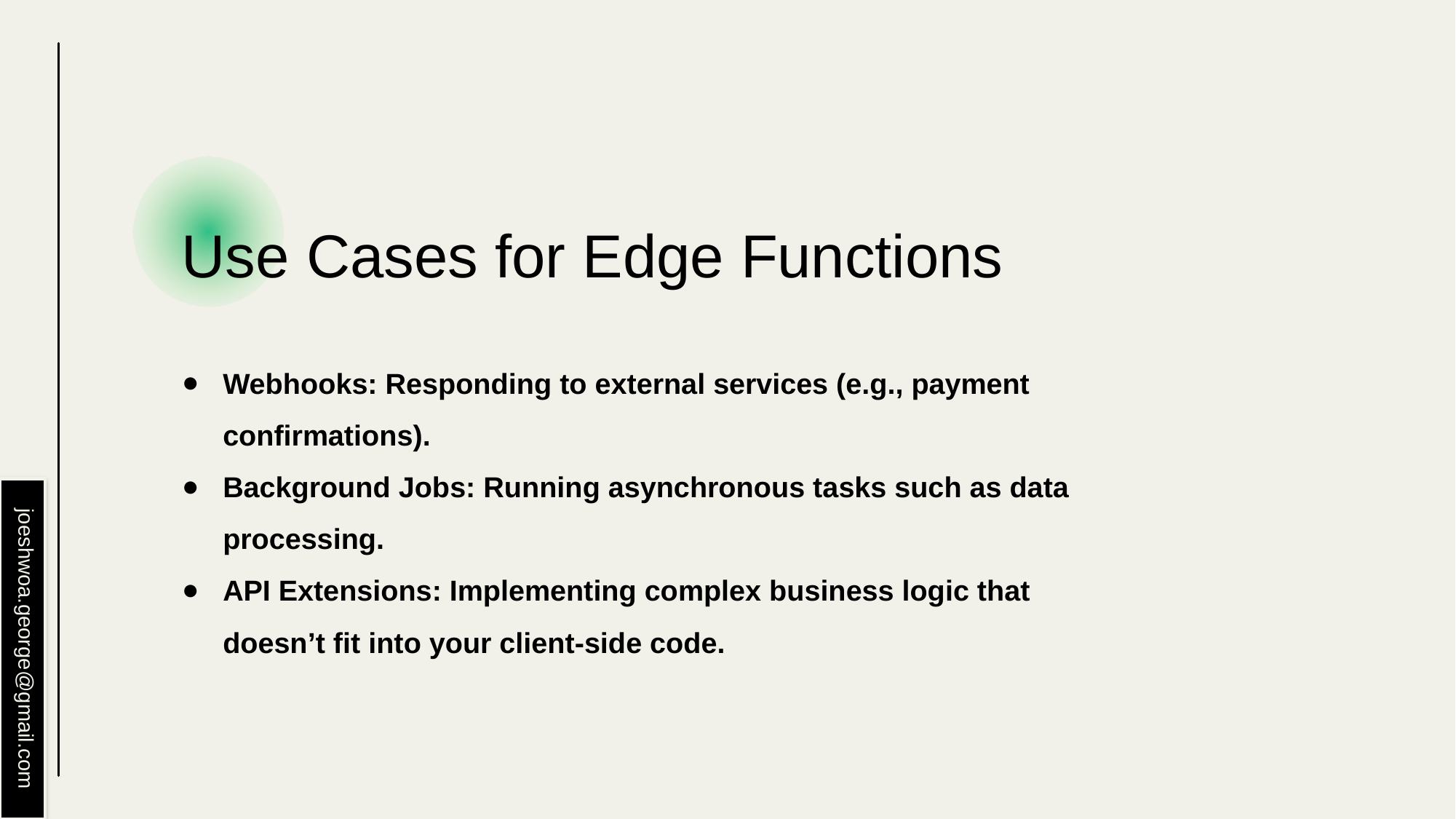

# Use Cases for Edge Functions
Webhooks: Responding to external services (e.g., payment confirmations).
Background Jobs: Running asynchronous tasks such as data processing.
API Extensions: Implementing complex business logic that doesn’t fit into your client-side code.
joeshwoa.george@gmail.com